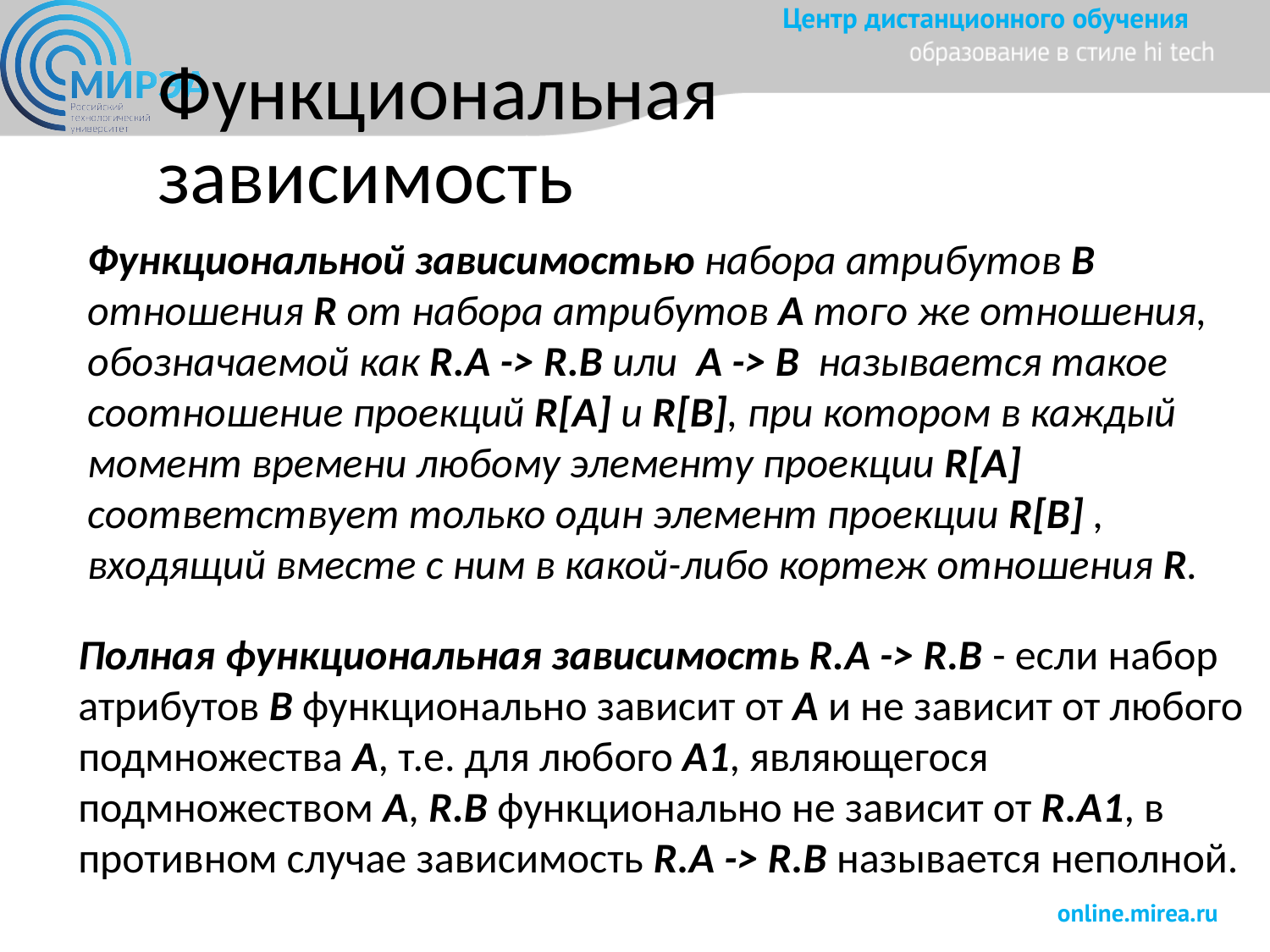

# Функциональная зависимость
Функциональной зависимостью набора атрибутов В отношения R от набора атрибутов А того же отношения, обозначаемой как R.A -> R.B или  А -> В  называется такое соотношение проекций R[А] и R[В], при котором в каждый момент времени любому элементу проекции R[А] соответствует только один элемент проекции R[В] , входящий вместе с ним в какой-либо кортеж отношения R.
Полная функциональная зависимость R.A -> R.B - если набор атрибутов В функционально зависит от А и не зависит от любого подмножества А, т.е. для любого А1, являющегося подмножеством А, R.В функционально не зависит от R.A1, в противном случае зависимость R.A -> R.B называется неполной.